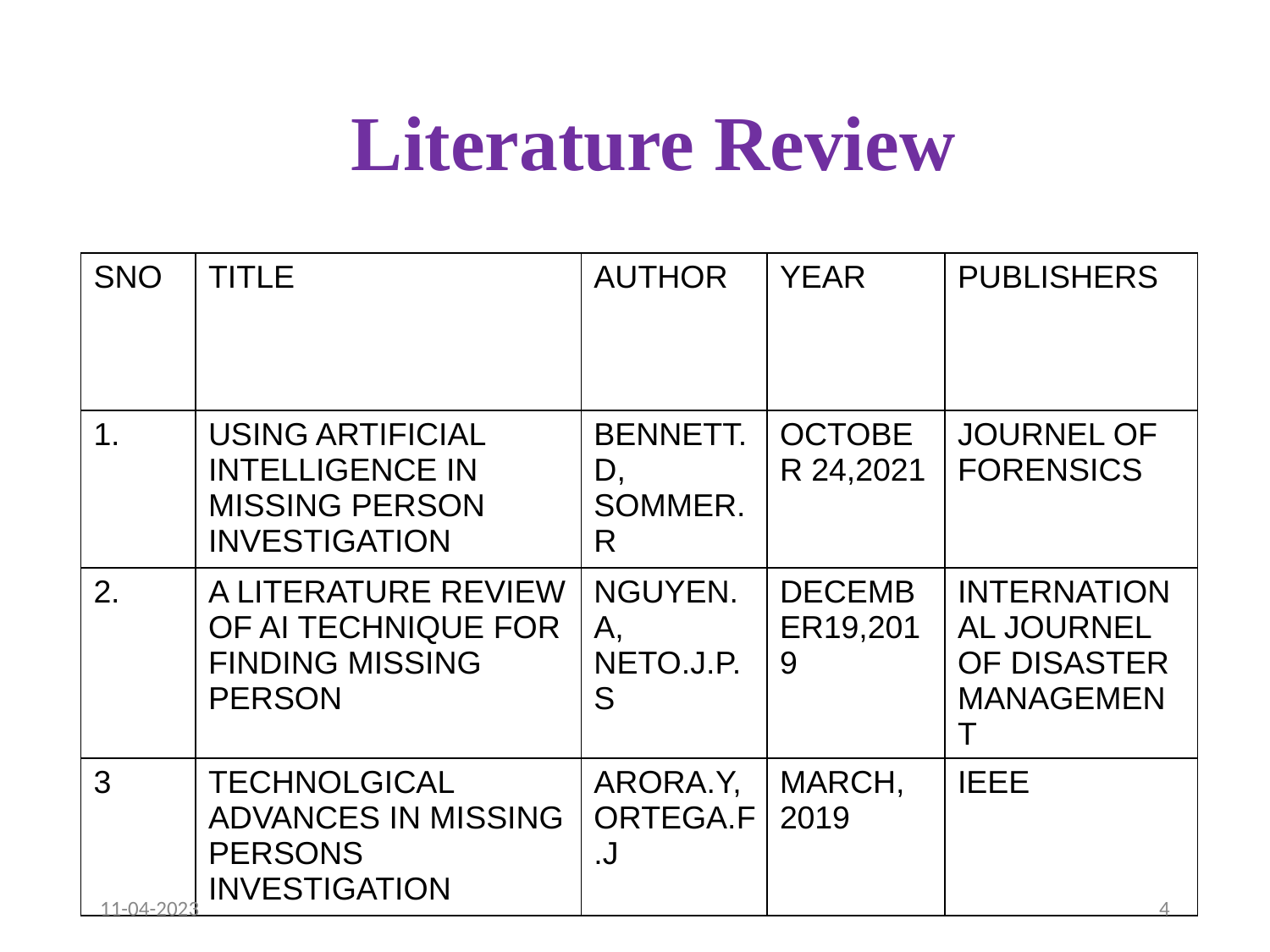

# Literature Review
| SNO | TITLE | AUTHOR | YEAR | PUBLISHERS |
| --- | --- | --- | --- | --- |
| 1. | USING ARTIFICIAL INTELLIGENCE IN MISSING PERSON INVESTIGATION | BENNETT.D, SOMMER.R | OCTOBER 24,2021 | JOURNEL OF FORENSICS |
| 2. | A LITERATURE REVIEW OF AI TECHNIQUE FOR FINDING MISSING PERSON | NGUYEN.A, NETO.J.P.S | DECEMBER19,2019 | INTERNATIONAL JOURNEL OF DISASTER MANAGEMENT |
| 3 | TECHNOLGICAL ADVANCES IN MISSING PERSONS INVESTIGATION | ARORA.Y, ORTEGA.F.J | MARCH, 2019 | IEEE |
11-04-2023
4